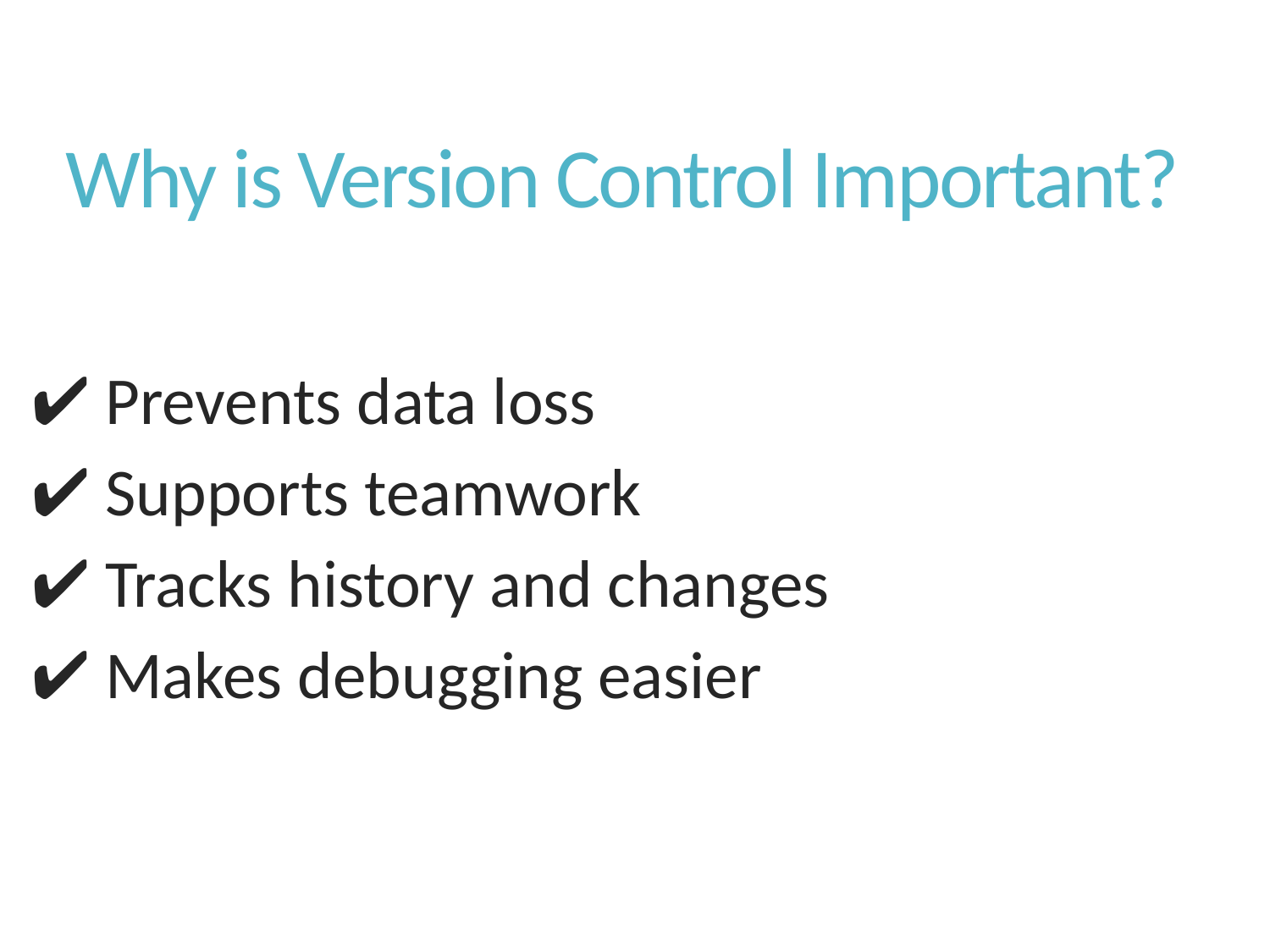

# Why is Version Control Important?
✔ Prevents data loss
✔ Supports teamwork
✔ Tracks history and changes
✔ Makes debugging easier